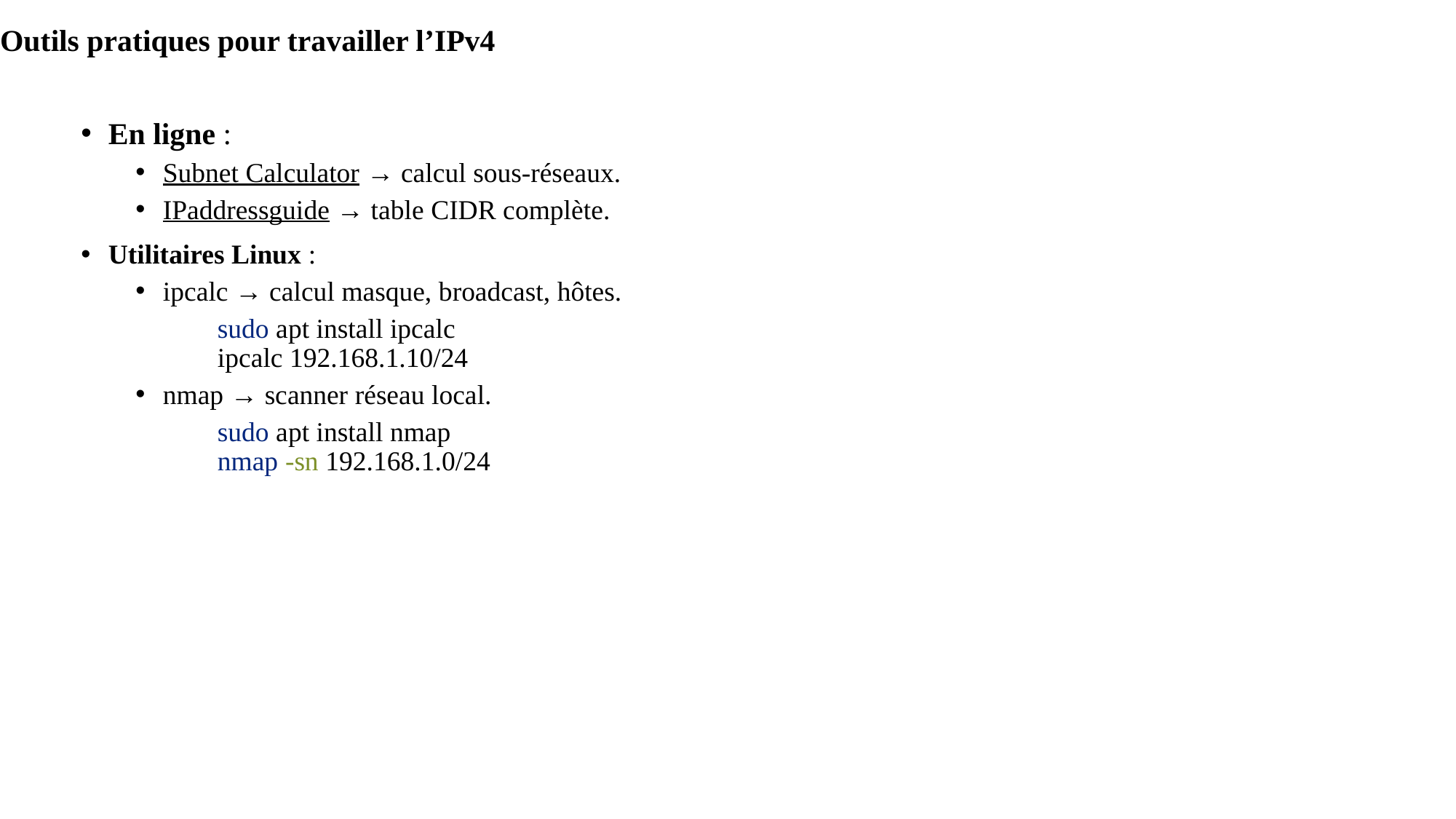

# Outils pratiques pour travailler l’IPv4
En ligne :
Subnet Calculator → calcul sous-réseaux.
IPaddressguide → table CIDR complète.
Utilitaires Linux :
ipcalc → calcul masque, broadcast, hôtes.
sudo apt install ipcalc
ipcalc 192.168.1.10/24
nmap → scanner réseau local.
sudo apt install nmap
nmap -sn 192.168.1.0/24